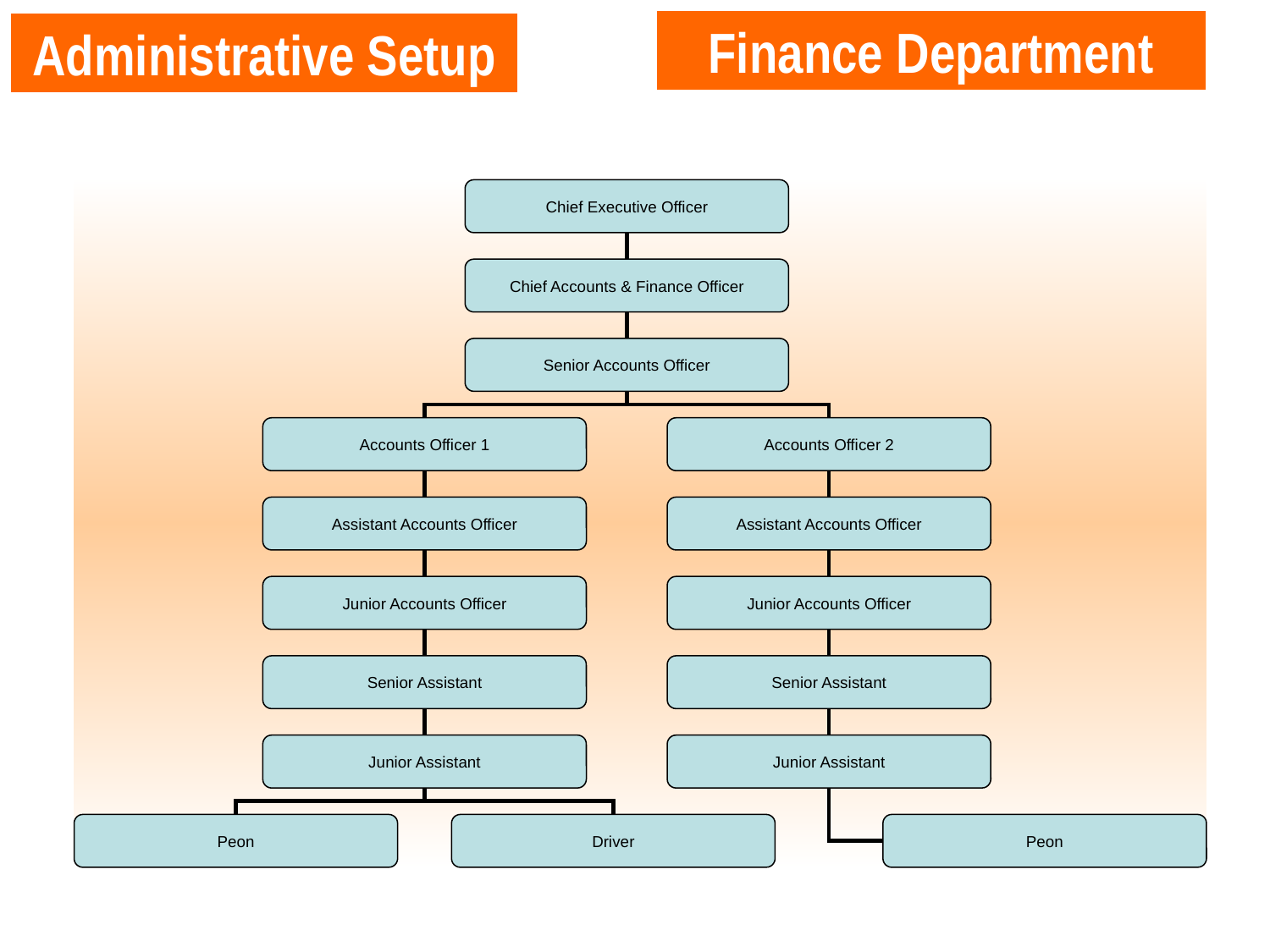

Finance Department
Administrative Setup

Chief Executive Officer
Chief Accounts & Finance Officer
Senior Accounts Officer
Accounts Officer 1
Accounts Officer 2
Assistant Accounts Officer
Assistant Accounts Officer
Junior Accounts Officer
Junior Accounts Officer
Senior Assistant
Senior Assistant
Junior Assistant
Junior Assistant
Peon
Driver
Peon